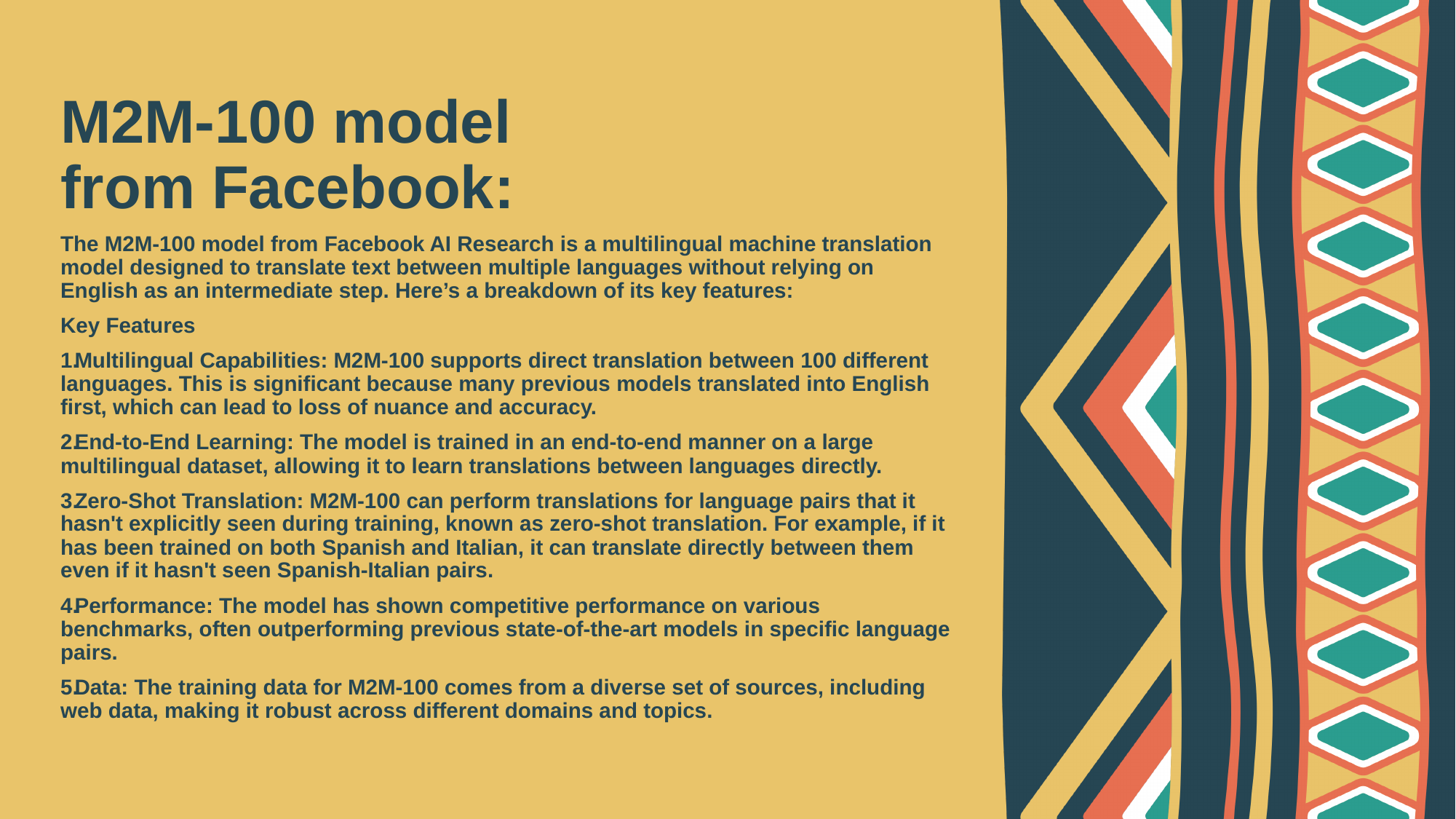

# M2M-100 model from Facebook:
The M2M-100 model from Facebook AI Research is a multilingual machine translation model designed to translate text between multiple languages without relying on English as an intermediate step. Here’s a breakdown of its key features:
Key Features
Multilingual Capabilities: M2M-100 supports direct translation between 100 different languages. This is significant because many previous models translated into English first, which can lead to loss of nuance and accuracy.
End-to-End Learning: The model is trained in an end-to-end manner on a large multilingual dataset, allowing it to learn translations between languages directly.
Zero-Shot Translation: M2M-100 can perform translations for language pairs that it hasn't explicitly seen during training, known as zero-shot translation. For example, if it has been trained on both Spanish and Italian, it can translate directly between them even if it hasn't seen Spanish-Italian pairs.
Performance: The model has shown competitive performance on various benchmarks, often outperforming previous state-of-the-art models in specific language pairs.
Data: The training data for M2M-100 comes from a diverse set of sources, including web data, making it robust across different domains and topics.